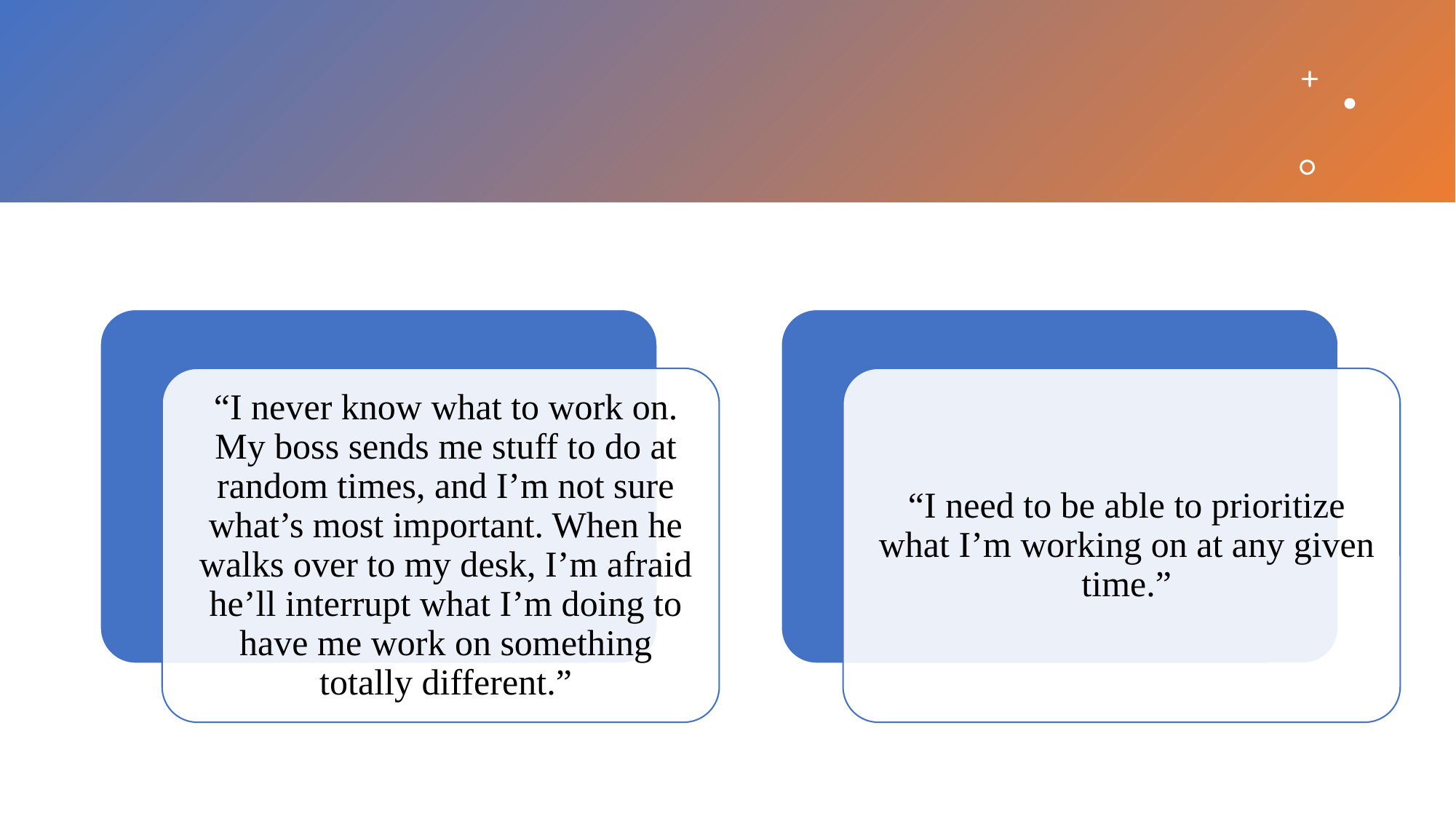

“I never know what to work on. My boss sends me stuff to do at random times, and I’m not sure what’s most important. When he walks over to my desk, I’m afraid he’ll interrupt what I’m doing to have me work on something totally different.”
“I need to be able to prioritize what I’m working on at any given time.”